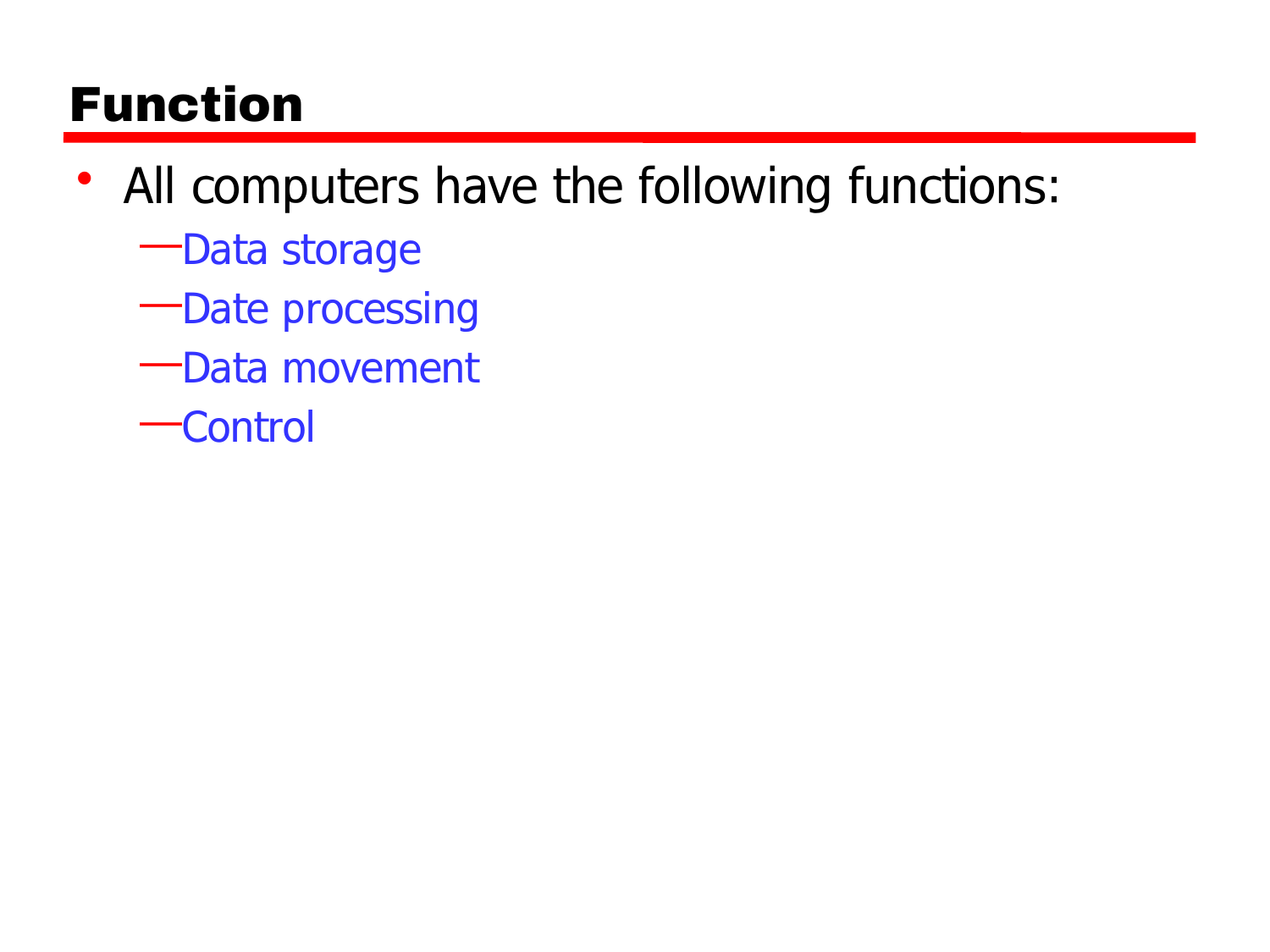

# Function
All computers have the following functions:
Data storage
Date processing
Data movement
Control